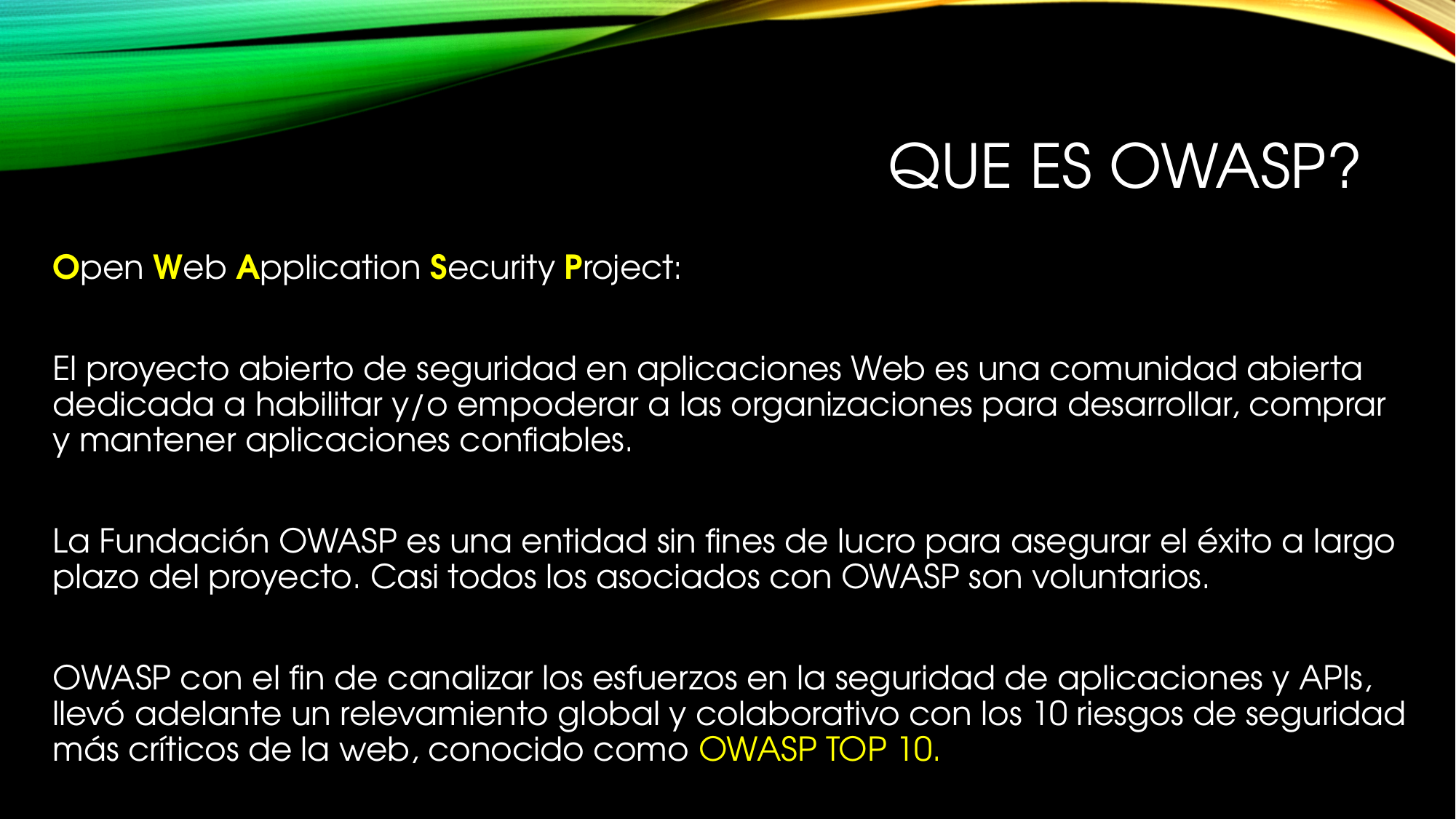

Que es Owasp?
Open Web Application Security Project:

El proyecto abierto de seguridad en aplicaciones Web es una comunidad abierta dedicada a habilitar y/o empoderar a las organizaciones para desarrollar, comprar y mantener aplicaciones confiables.

La Fundación OWASP es una entidad sin fines de lucro para asegurar el éxito a largo plazo del proyecto. Casi todos los asociados con OWASP son voluntarios.

OWASP con el fin de canalizar los esfuerzos en la seguridad de aplicaciones y APIs, llevó adelante un relevamiento global y colaborativo con los 10 riesgos de seguridad más críticos de la web, conocido como OWASP TOP 10.